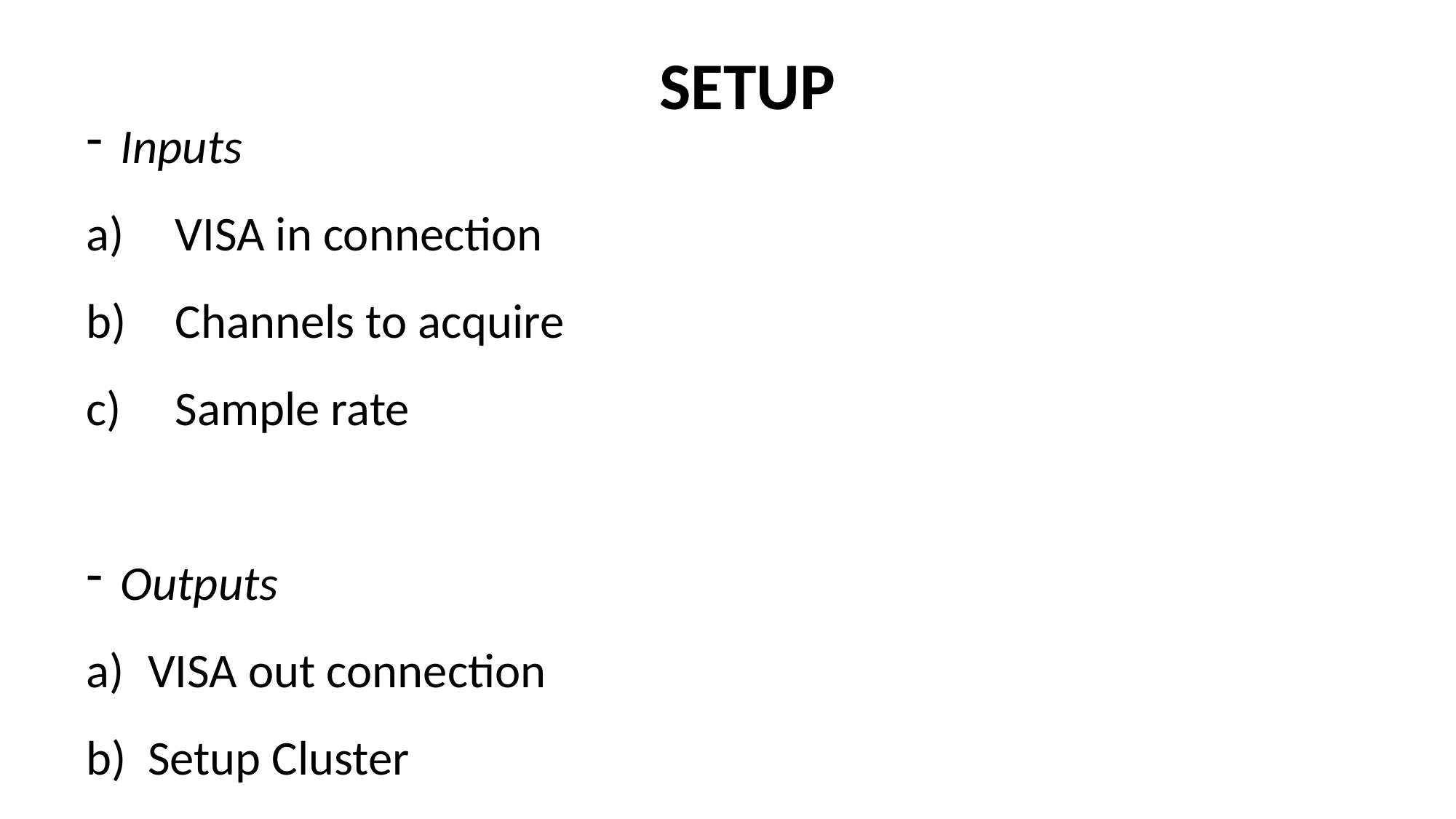

SETUP
Inputs
VISA in connection
Channels to acquire
Sample rate

Outputs
VISA out connection
Setup Cluster